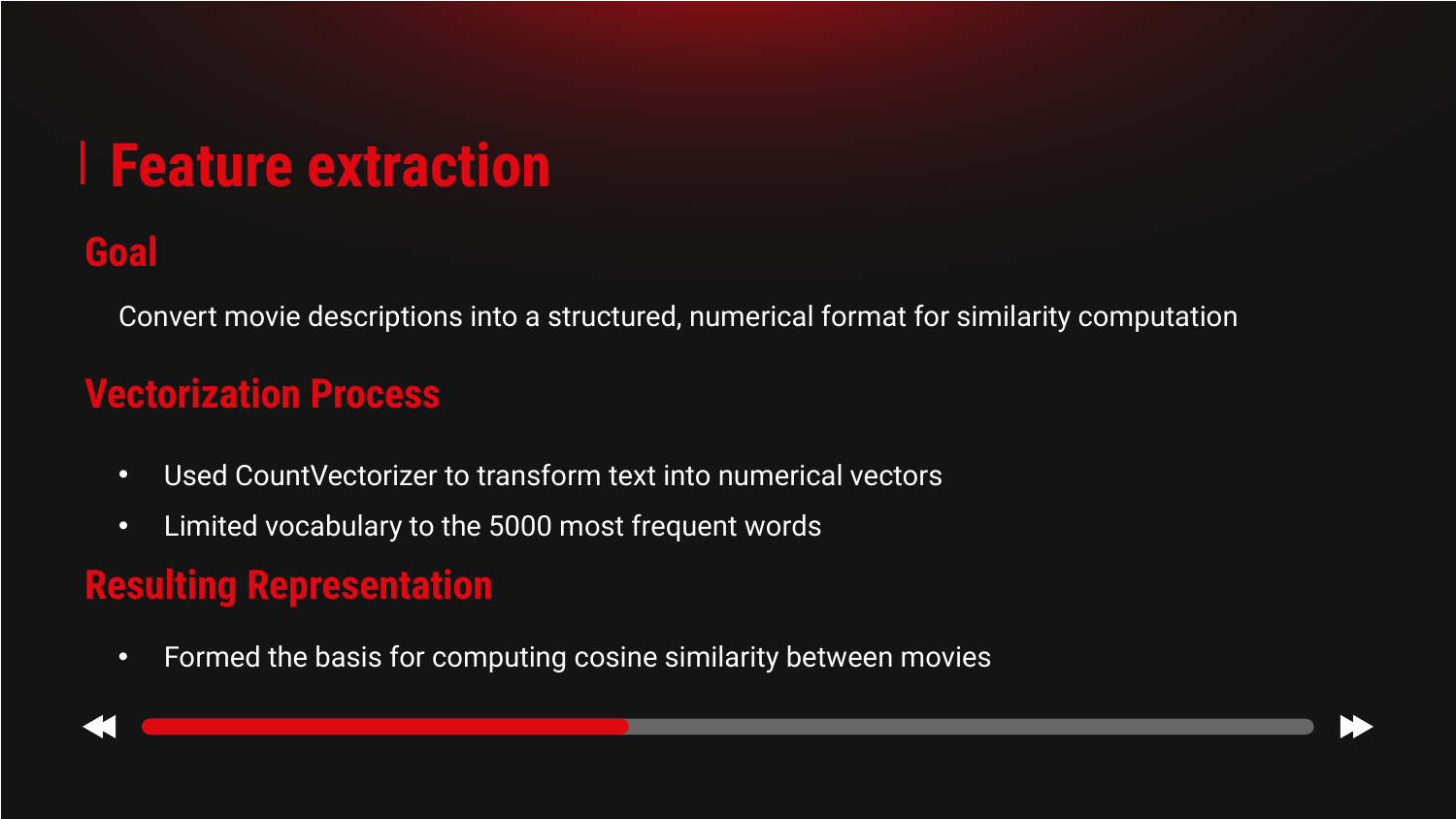

Feature extraction
# Goal
Convert movie descriptions into a structured, numerical format for similarity computation
Vectorization Process
Used CountVectorizer to transform text into numerical vectors
Limited vocabulary to the 5000 most frequent words
Resulting Representation
Formed the basis for computing cosine similarity between movies